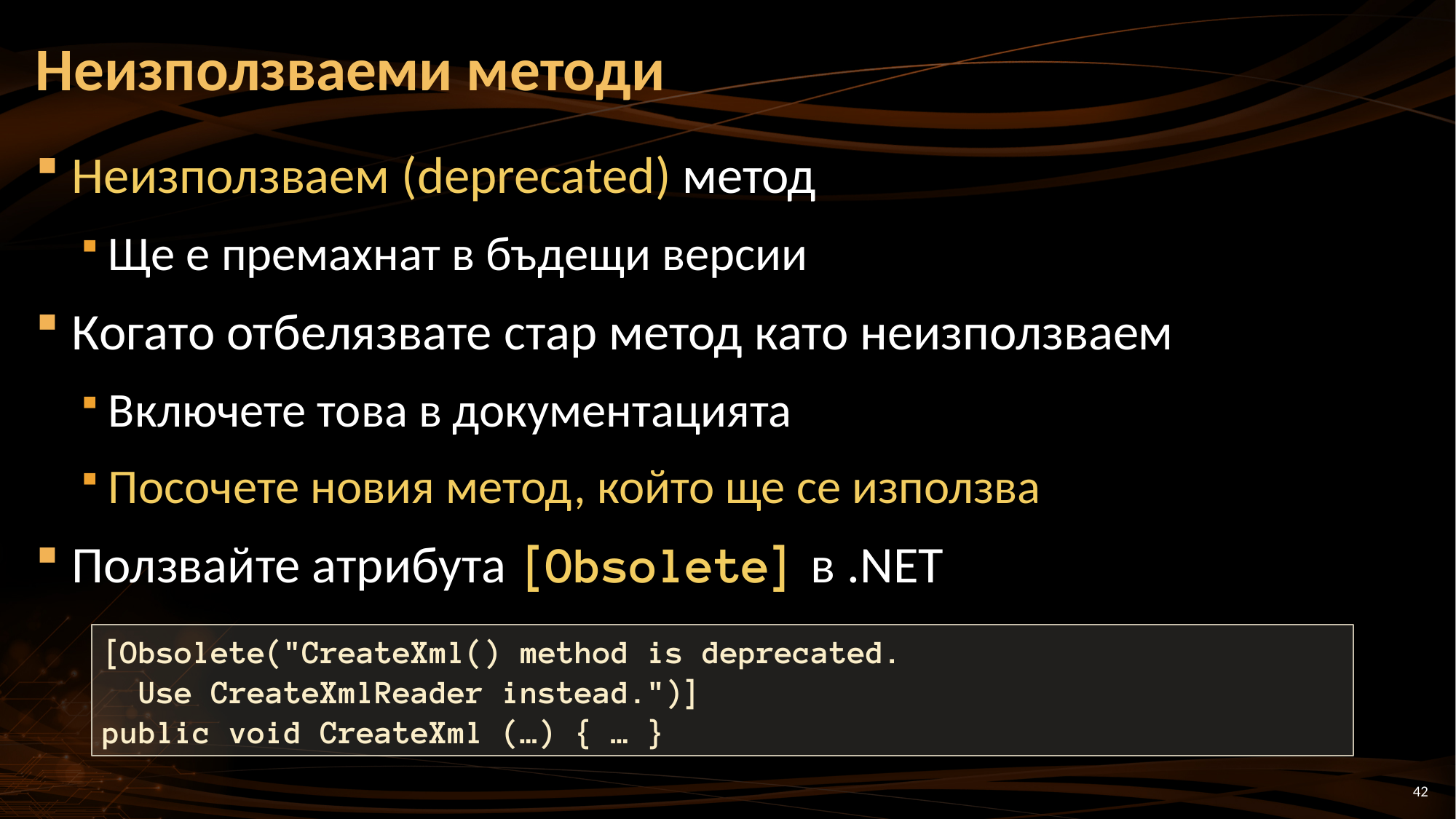

# Неизползваеми методи
Неизползваем (deprecated) метод
Ще е премахнат в бъдещи версии
Когато отбелязвате стар метод като неизползваем
Включете това в документацията
Посочете новия метод, който ще се използва
Ползвайте атрибута [Obsolete] в .NET
[Obsolete("CreateXml() method is deprecated.
  Use CreateXmlReader instead.")]
public void CreateXml (…) { … }
42